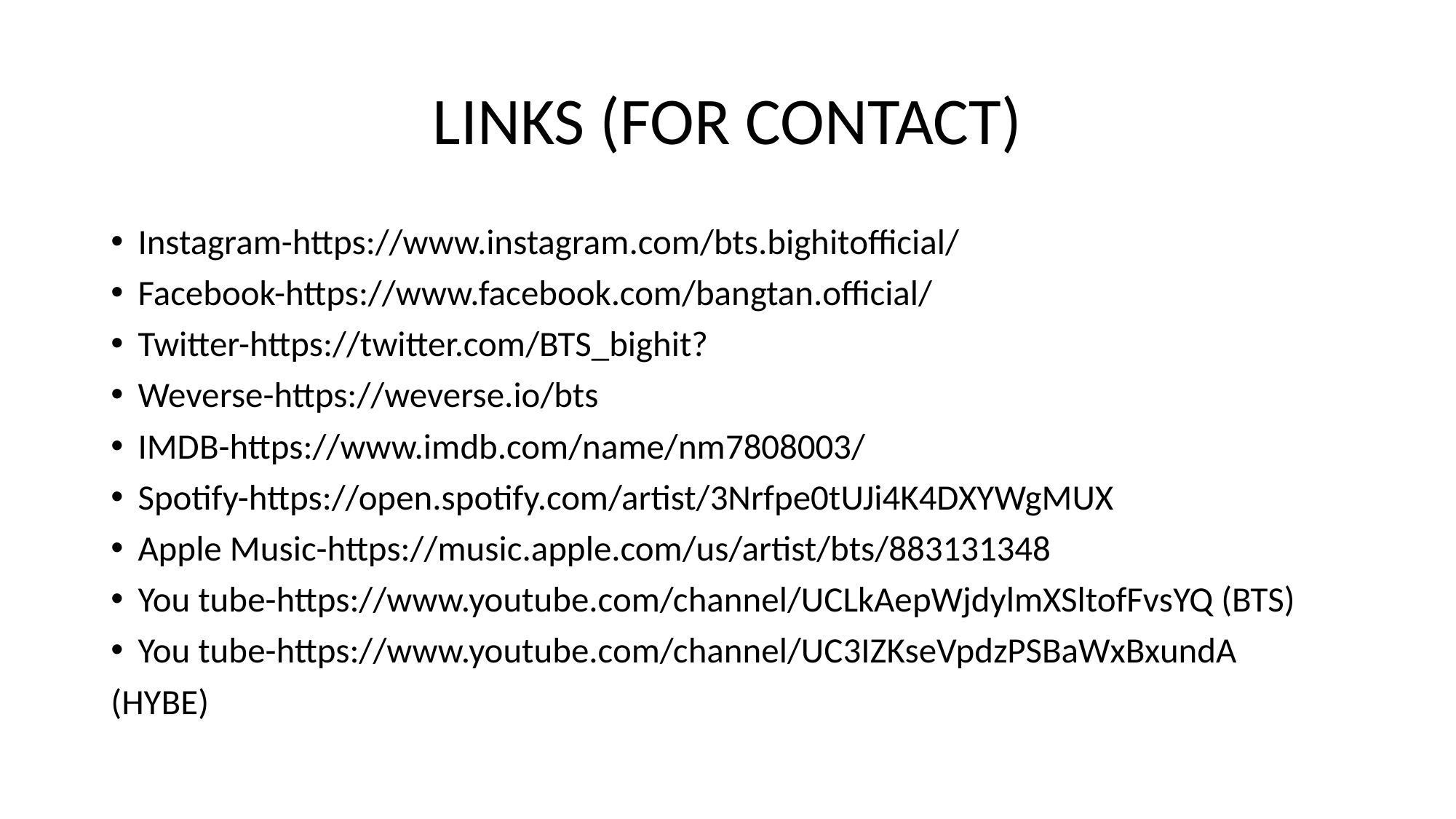

# LINKS (FOR CONTACT)
Instagram-https://www.instagram.com/bts.bighitofficial/
Facebook-https://www.facebook.com/bangtan.official/
Twitter-https://twitter.com/BTS_bighit?
Weverse-https://weverse.io/bts
IMDB-https://www.imdb.com/name/nm7808003/
Spotify-https://open.spotify.com/artist/3Nrfpe0tUJi4K4DXYWgMUX
Apple Music-https://music.apple.com/us/artist/bts/883131348
You tube-https://www.youtube.com/channel/UCLkAepWjdylmXSltofFvsYQ (BTS)
You tube-https://www.youtube.com/channel/UC3IZKseVpdzPSBaWxBxundA
(HYBE)